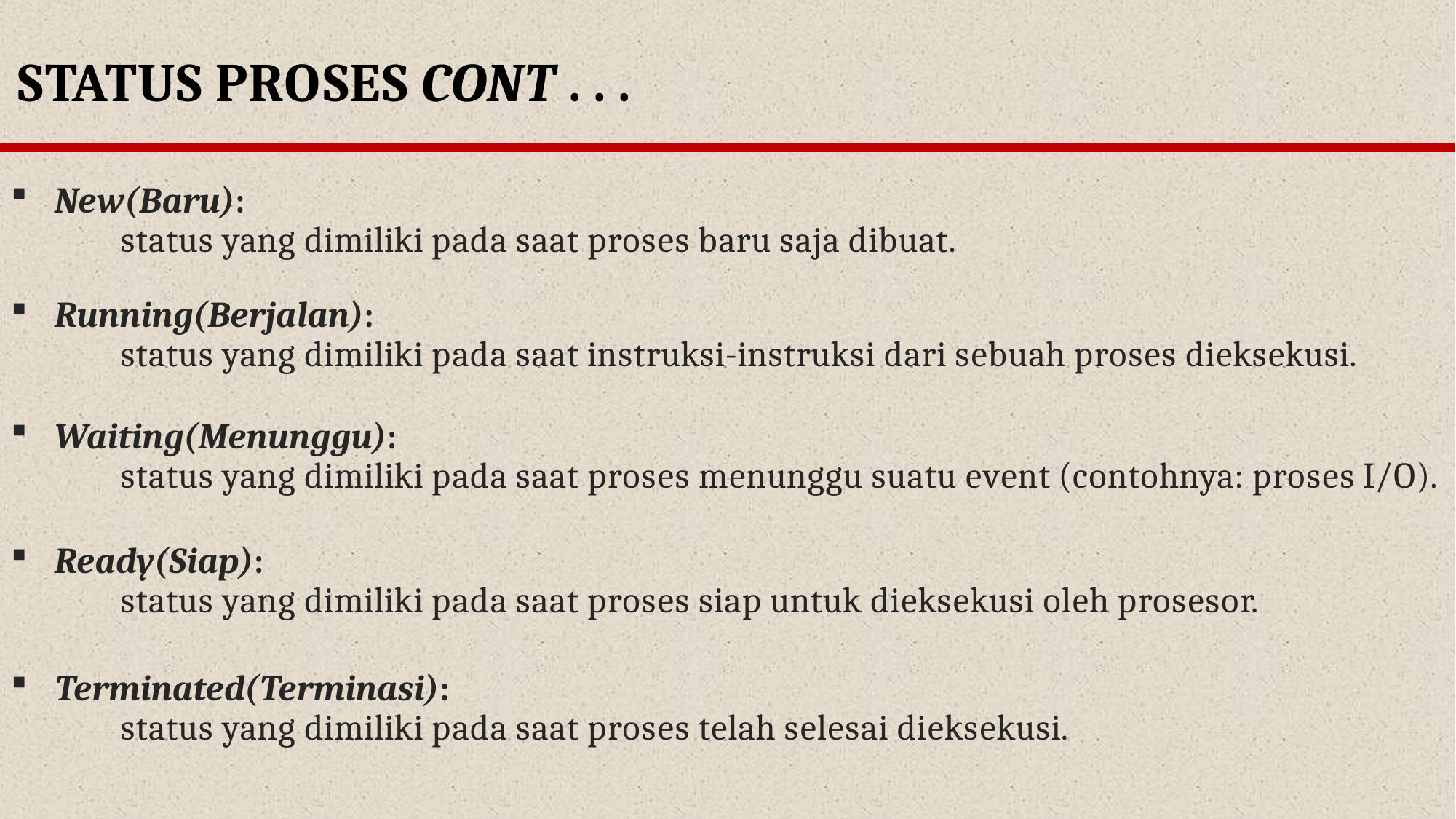

STATUS PROSES CONT . . .

New(Baru):
	status yang dimiliki pada saat proses baru saja dibuat.
Running(Berjalan):
	status yang dimiliki pada saat instruksi-instruksi dari sebuah proses dieksekusi.
Waiting(Menunggu):
	status yang dimiliki pada saat proses menunggu suatu event (contohnya: proses I/O).
Ready(Siap):
	status yang dimiliki pada saat proses siap untuk dieksekusi oleh prosesor.
Terminated(Terminasi):
	status yang dimiliki pada saat proses telah selesai dieksekusi.